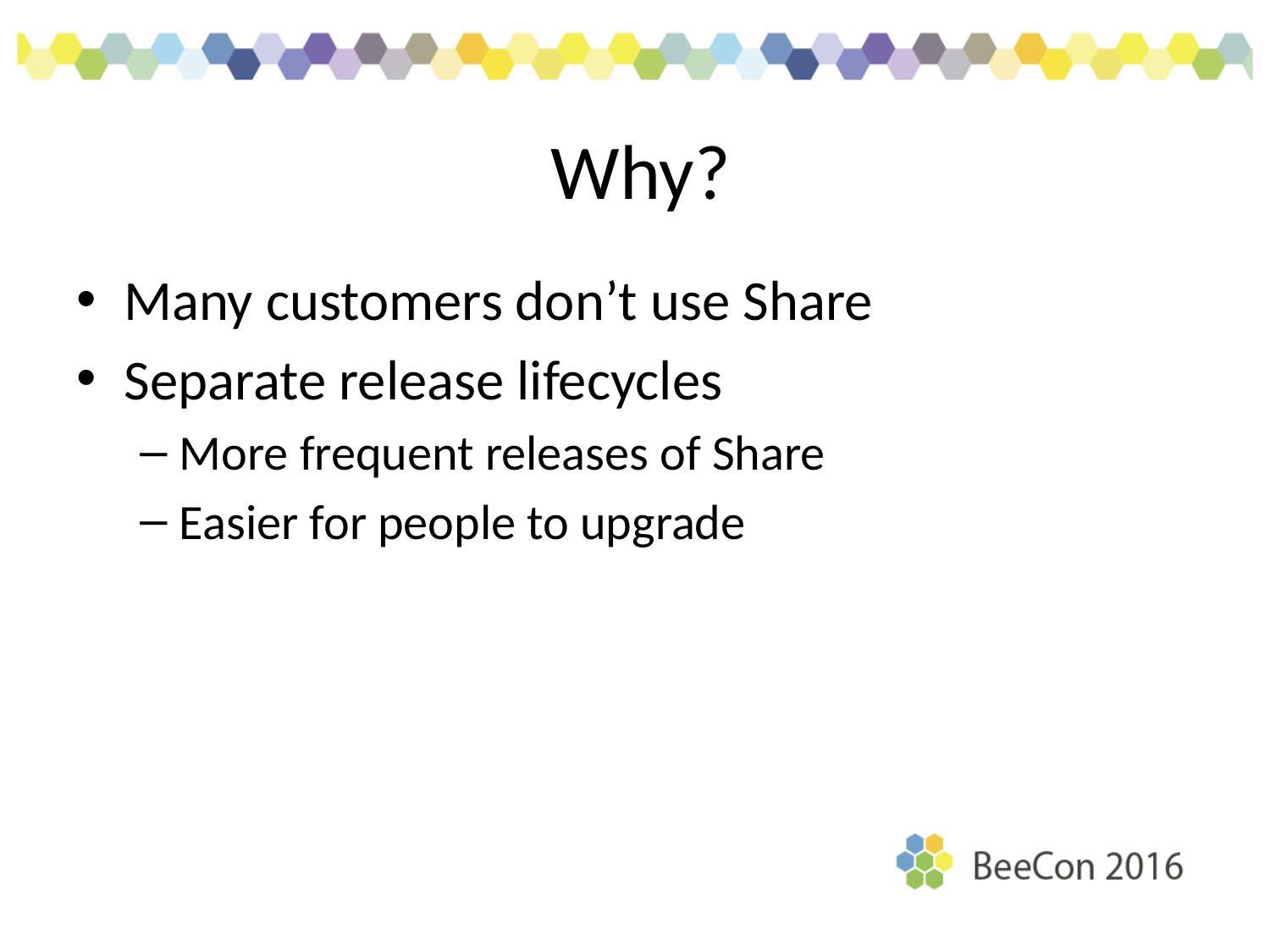

# Why?
Many customers don’t use Share
Separate release lifecycles
More frequent releases of Share
Easier for people to upgrade